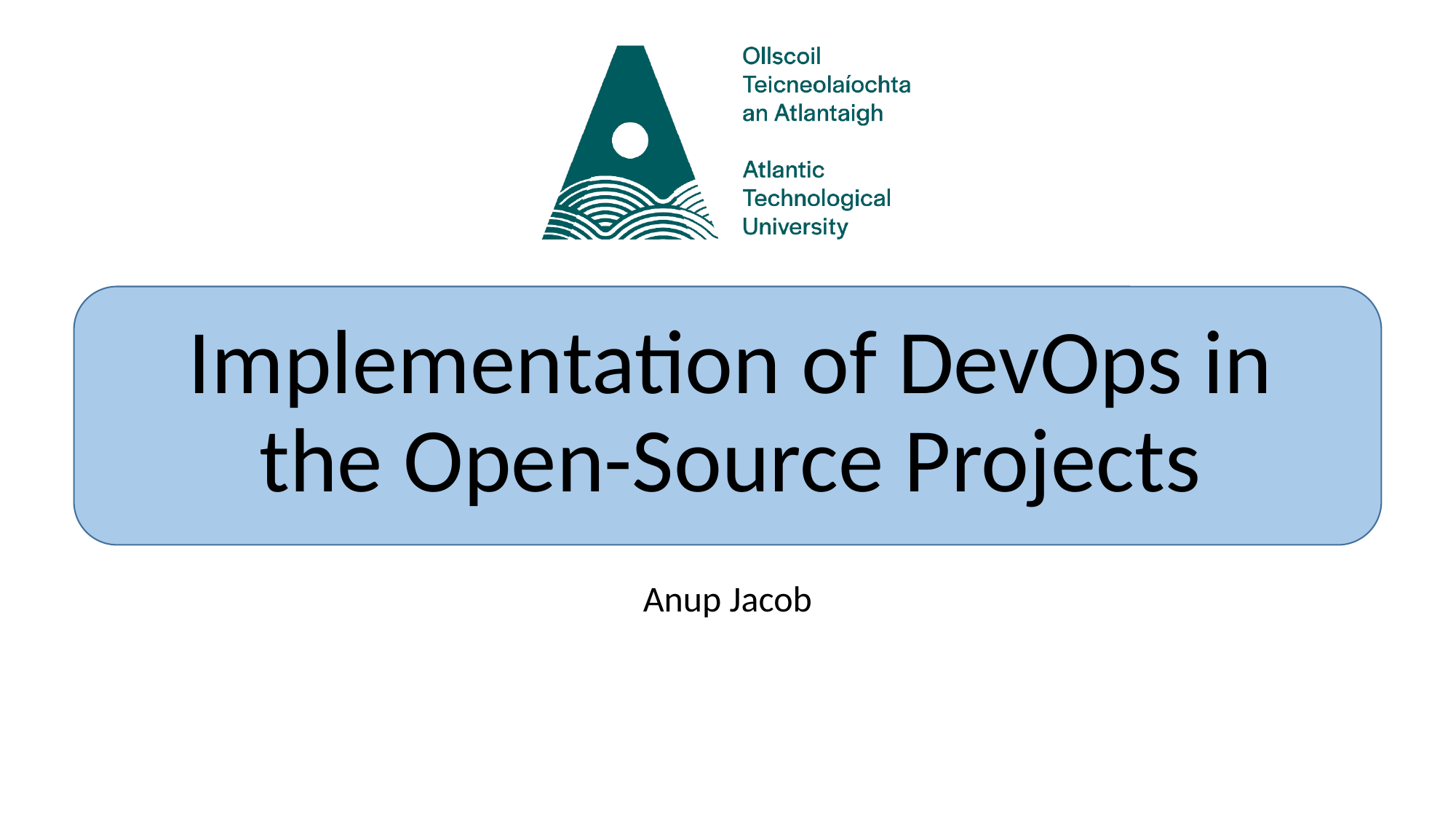

# Implementation of DevOps in the Open-Source Projects
Anup Jacob